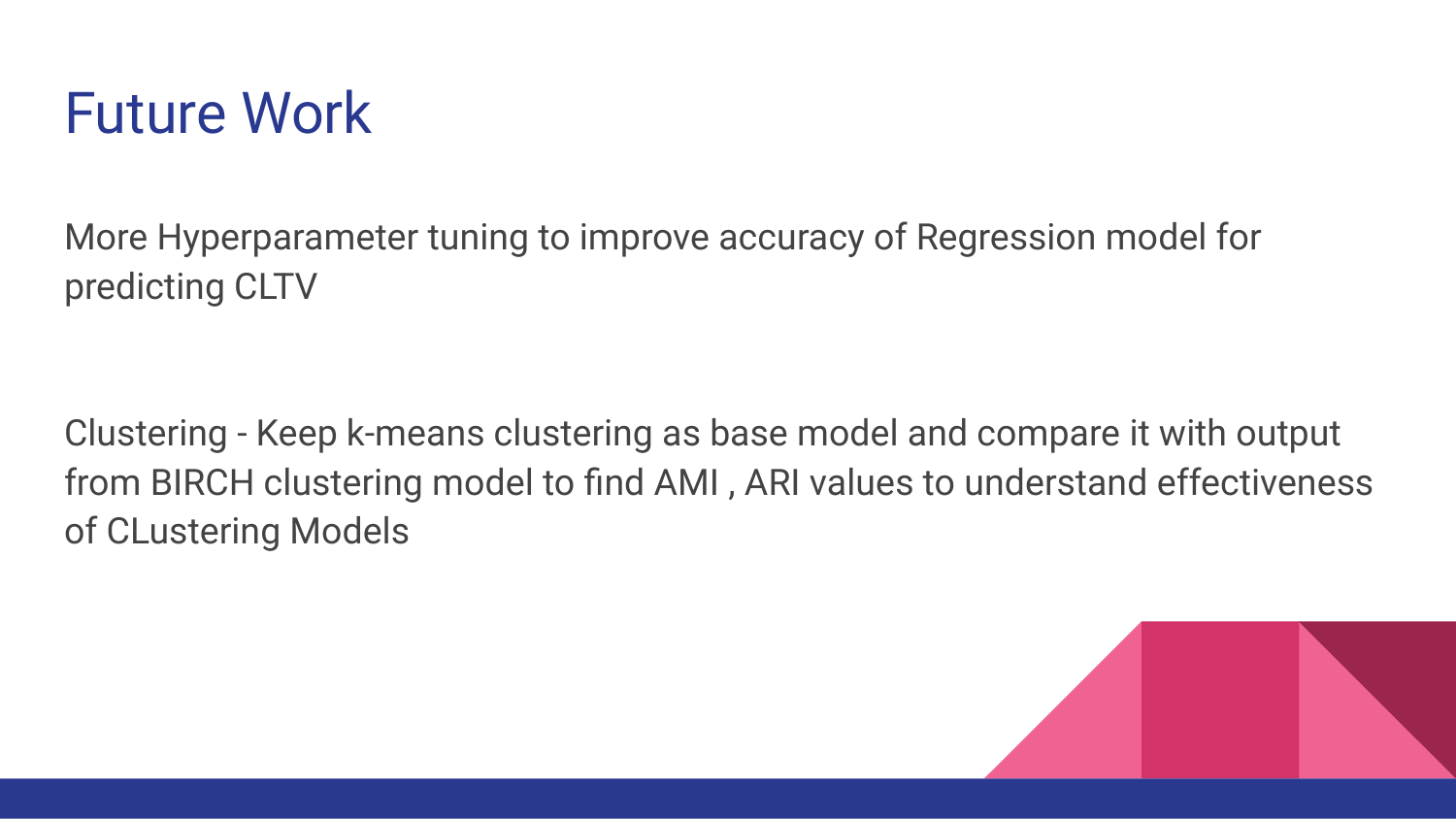

# Future Work
More Hyperparameter tuning to improve accuracy of Regression model for predicting CLTV

Clustering - Keep k-means clustering as base model and compare it with output from BIRCH clustering model to find AMI , ARI values to understand effectiveness of CLustering Models